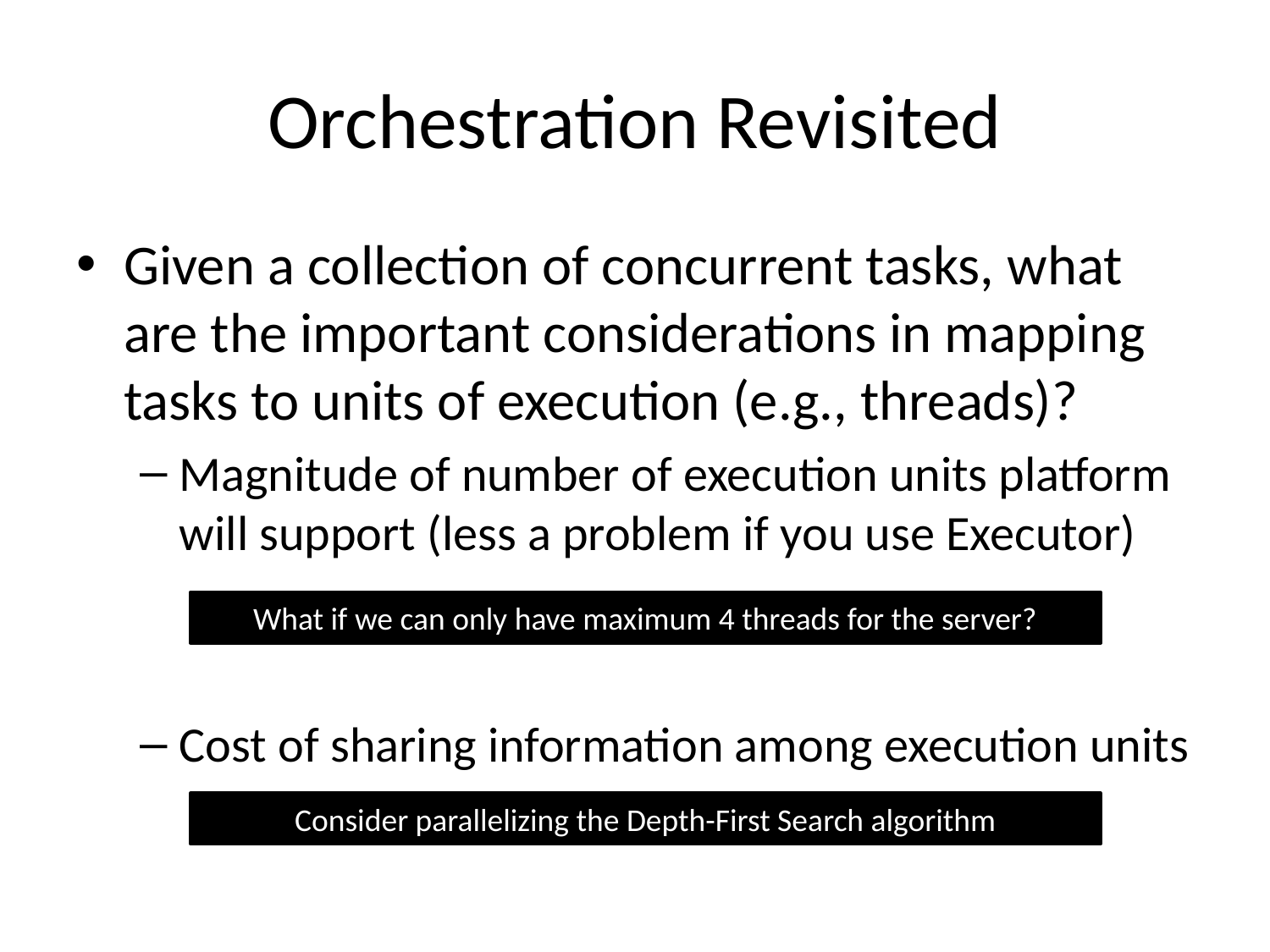

# Orchestration Revisited
Given a collection of concurrent tasks, what are the important considerations in mapping tasks to units of execution (e.g., threads)?
Magnitude of number of execution units platform will support (less a problem if you use Executor)

Cost of sharing information among execution units

What if we can only have maximum 4 threads for the server?
Consider parallelizing the Depth-First Search algorithm